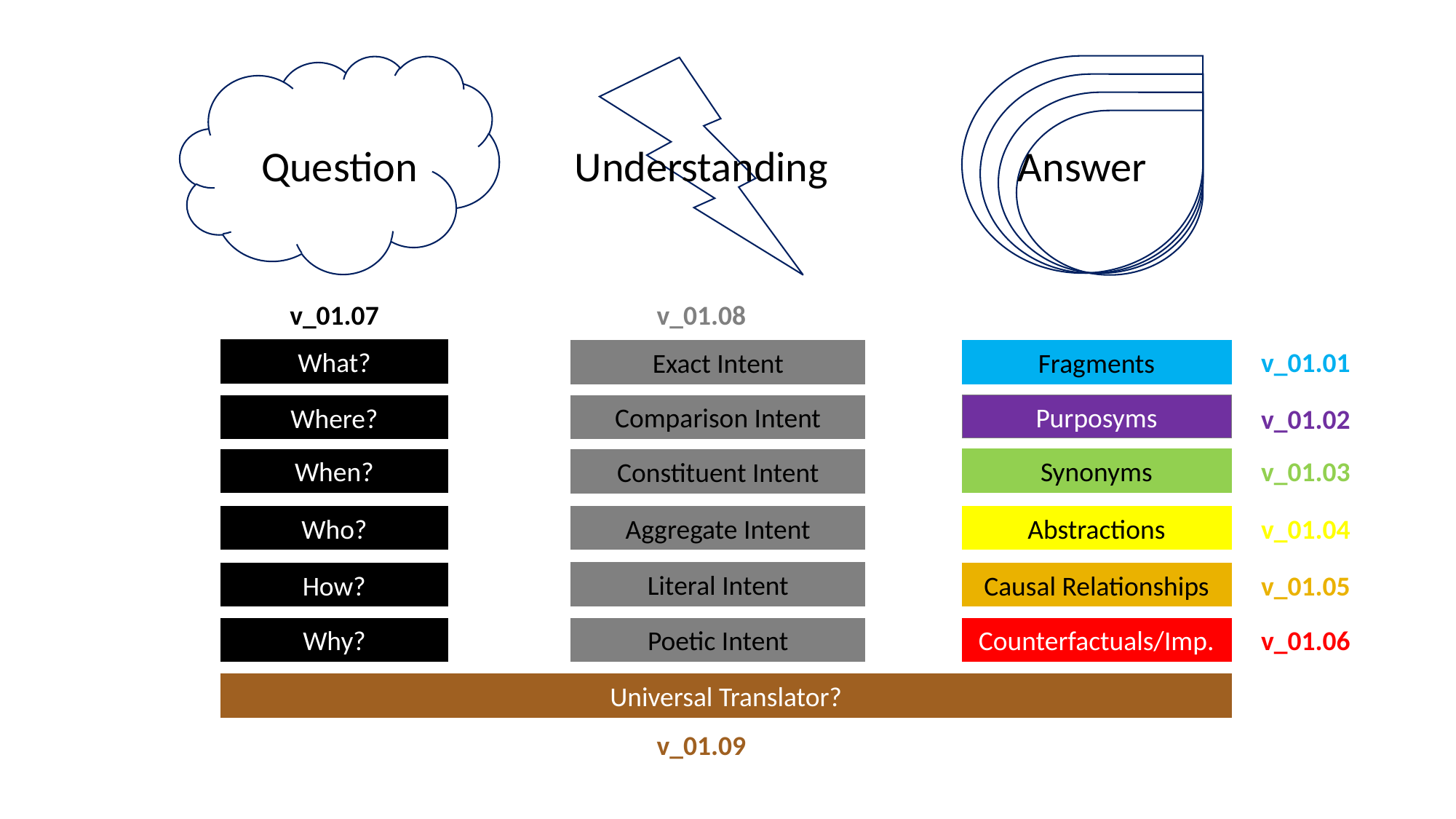

Question
Understanding
Answer
v_01.07
v_01.08
What?
v_01.01
Exact Intent
Fragments
Purposyms
Comparison Intent
Where?
v_01.02
Synonyms
v_01.03
When?
Constituent Intent
Who?
Aggregate Intent
Abstractions
v_01.04
Literal Intent
How?
Causal Relationships
v_01.05
Why?
Poetic Intent
Counterfactuals/Imp.
v_01.06
Universal Translator?
v_01.09